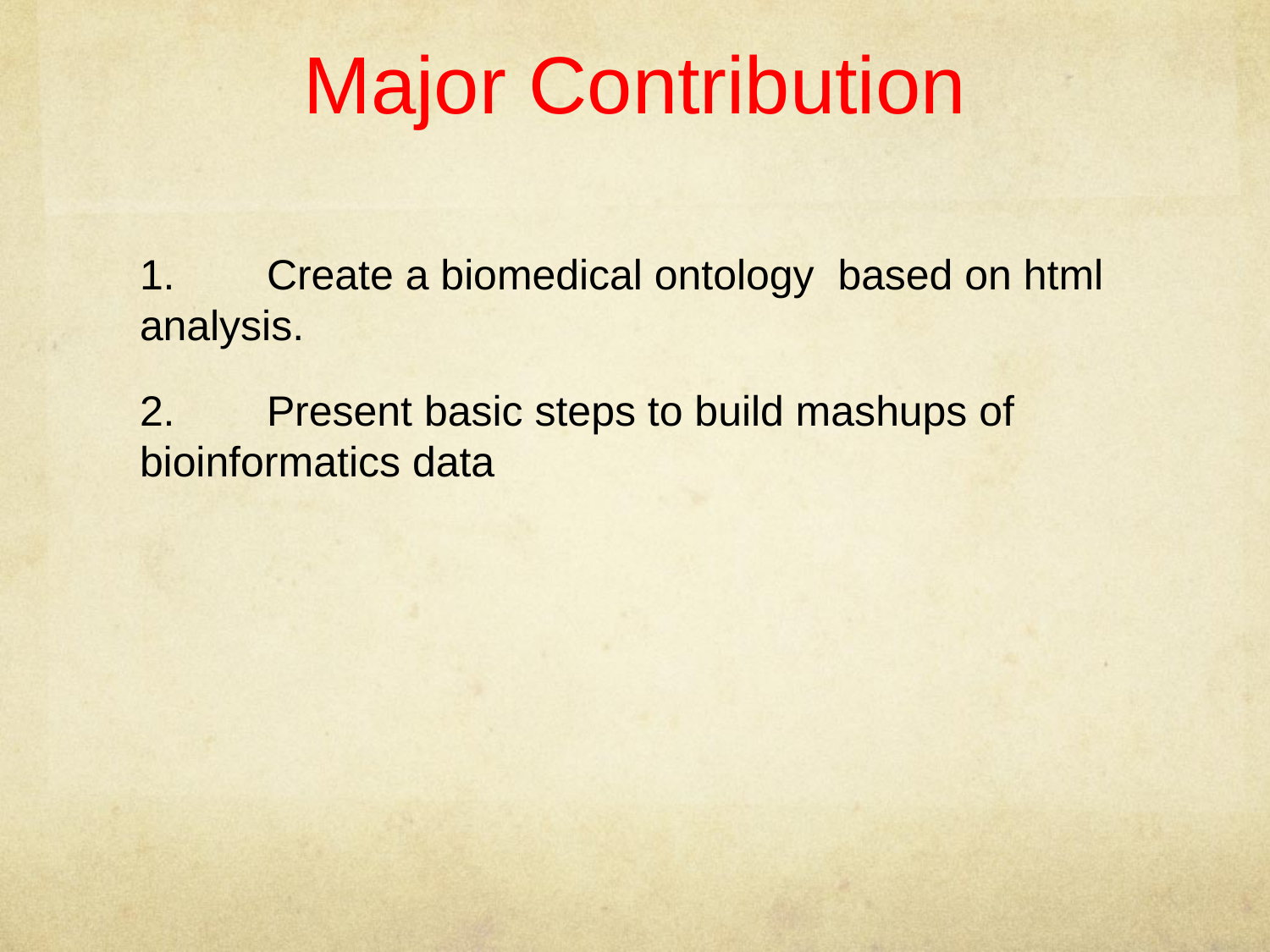

# Major Contribution
1.	Create a biomedical ontology  based on html analysis.
2.	Present basic steps to build mashups of bioinformatics data